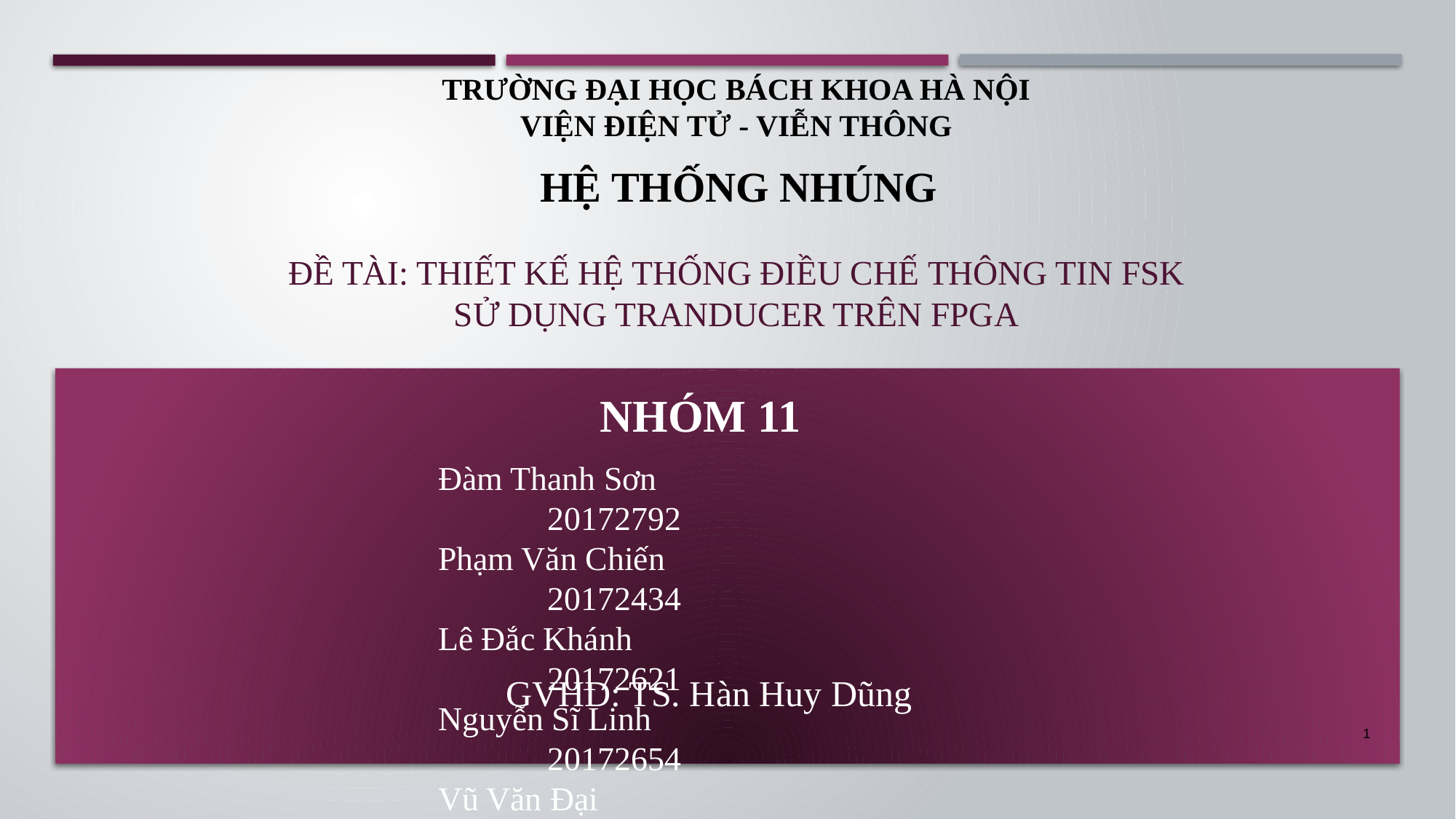

TRƯỜNG ĐẠI HỌC BÁCH KHOA HÀ NỘI
VIỆN ĐIỆN TỬ - VIỄN THÔNG
HỆ THỐNG NHÚNG
# Đề tài: Thiết kế hệ thống Điều chế thông tin FSK sử dụng tranducer trên FPGA
Nhóm 11

Đàm Thanh Sơn 			20172792
Phạm Văn Chiến			20172434
Lê Đắc Khánh				20172621
Nguyễn Sĩ Linh				20172654
Vũ Văn Đại		             		20172445
GVHD: TS. Hàn Huy Dũng
1